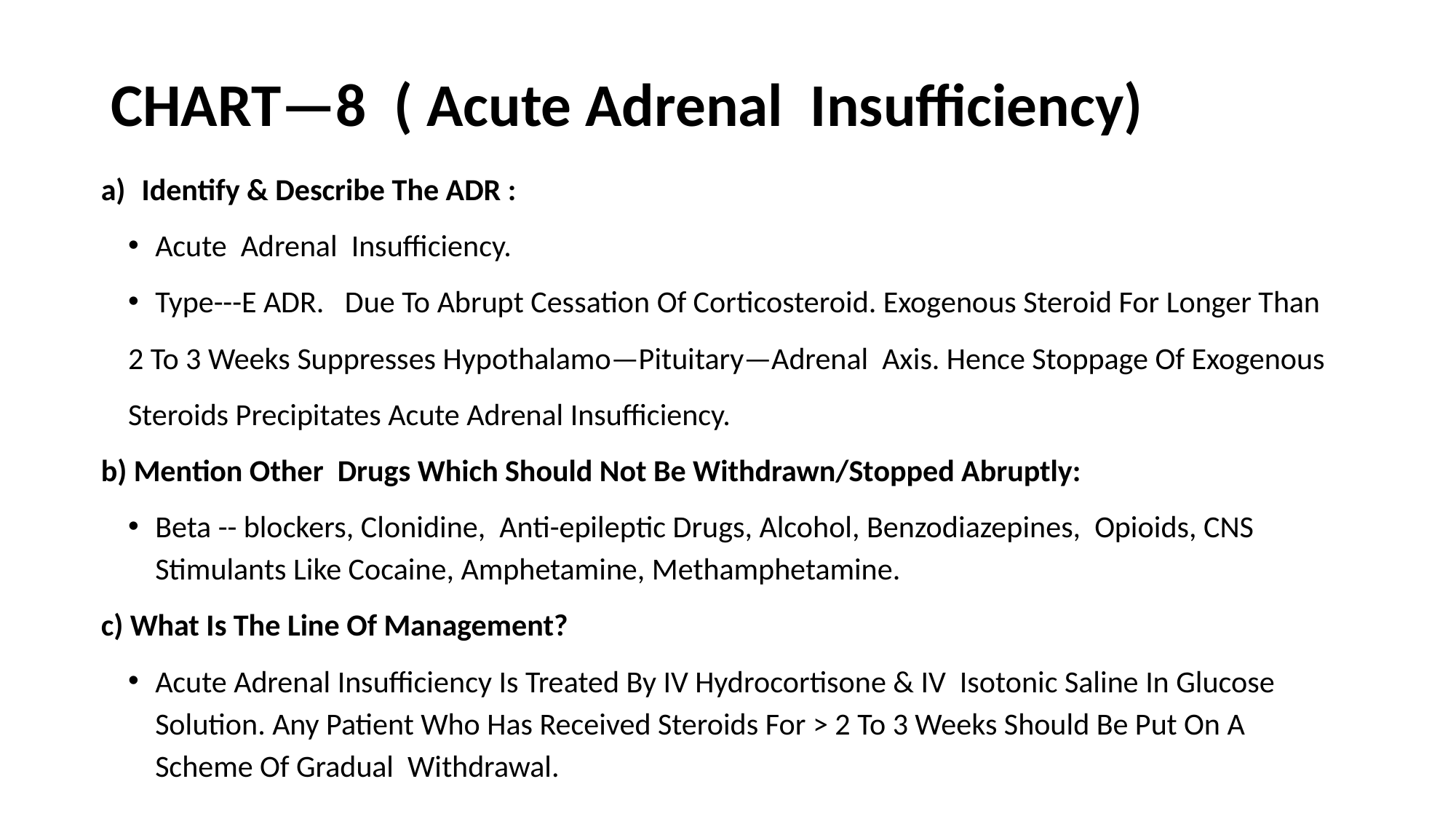

# CHART—8  ( Acute Adrenal  Insufficiency)
Identify & Describe The ADR :
Acute  Adrenal  Insufficiency.
Type---E ADR.   Due To Abrupt Cessation Of Corticosteroid. Exogenous Steroid For Longer Than
2 To 3 Weeks Suppresses Hypothalamo—Pituitary—Adrenal  Axis. Hence Stoppage Of Exogenous
Steroids Precipitates Acute Adrenal Insufficiency.
b) Mention Other  Drugs Which Should Not Be Withdrawn/Stopped Abruptly:
Beta -- blockers, Clonidine,  Anti-epileptic Drugs, Alcohol, Benzodiazepines,  Opioids, CNS Stimulants Like Cocaine, Amphetamine, Methamphetamine.
c) What Is The Line Of Management?
Acute Adrenal Insufficiency Is Treated By IV Hydrocortisone & IV  Isotonic Saline In Glucose Solution. Any Patient Who Has Received Steroids For > 2 To 3 Weeks Should Be Put On A Scheme Of Gradual  Withdrawal.